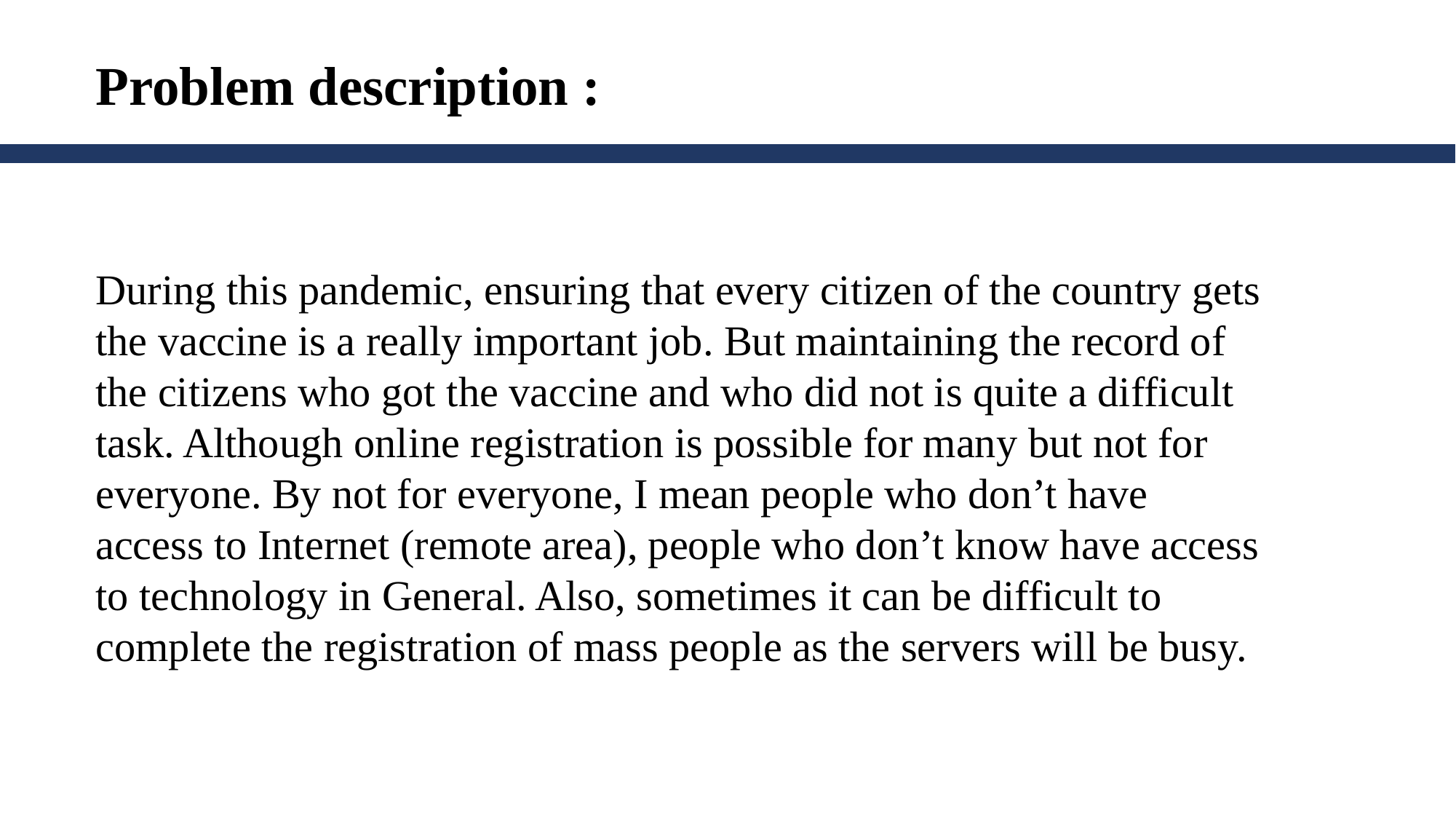

Problem description :

During this pandemic, ensuring that every citizen of the country gets the vaccine is a really important job. But maintaining the record of the citizens who got the vaccine and who did not is quite a difficult task. Although online registration is possible for many but not for everyone. By not for everyone, I mean people who don’t have access to Internet (remote area), people who don’t know have access to technology in General. Also, sometimes it can be difficult to complete the registration of mass people as the servers will be busy.